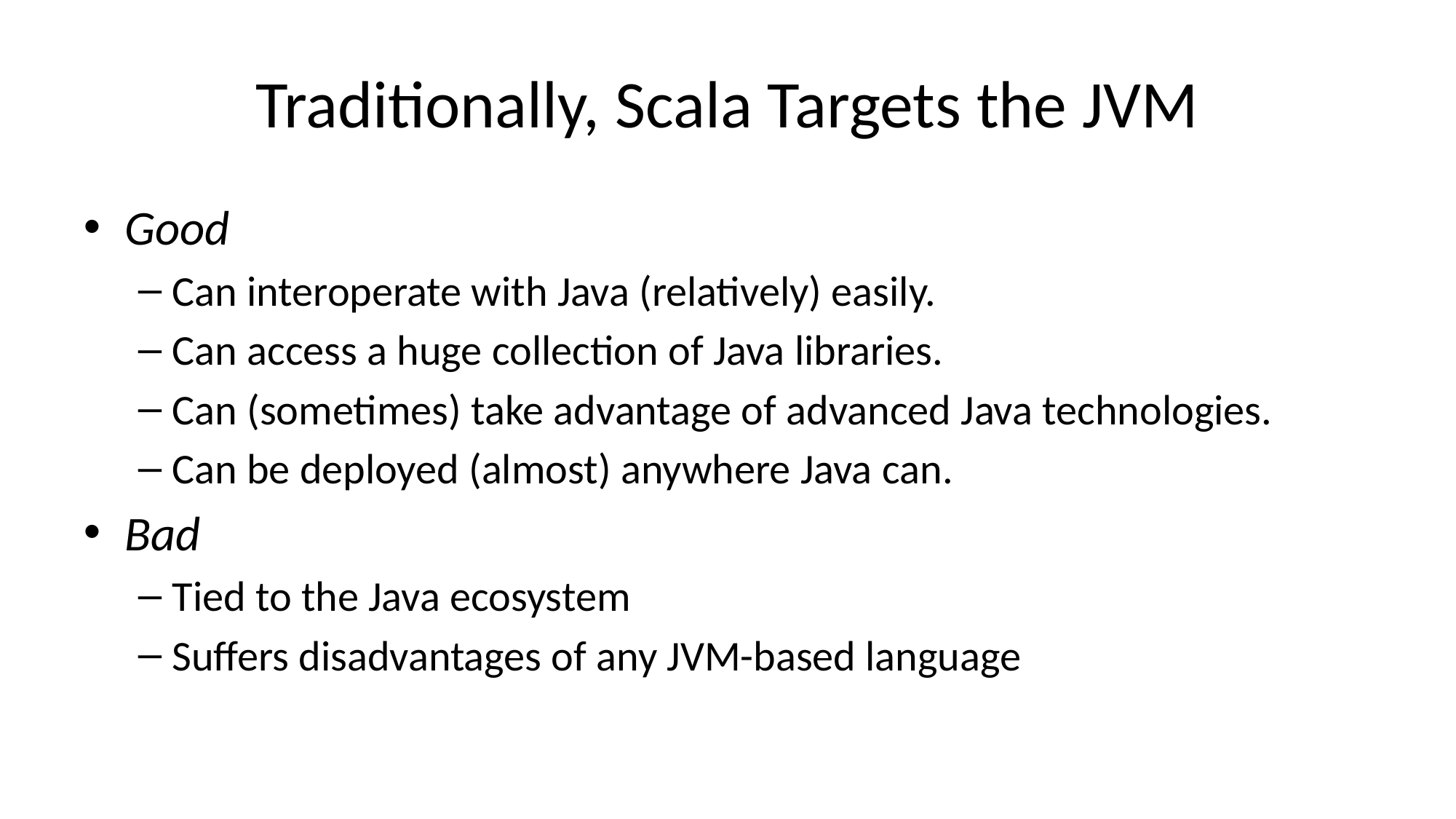

# Traditionally, Scala Targets the JVM
Good
Can interoperate with Java (relatively) easily.
Can access a huge collection of Java libraries.
Can (sometimes) take advantage of advanced Java technologies.
Can be deployed (almost) anywhere Java can.
Bad
Tied to the Java ecosystem
Suffers disadvantages of any JVM-based language